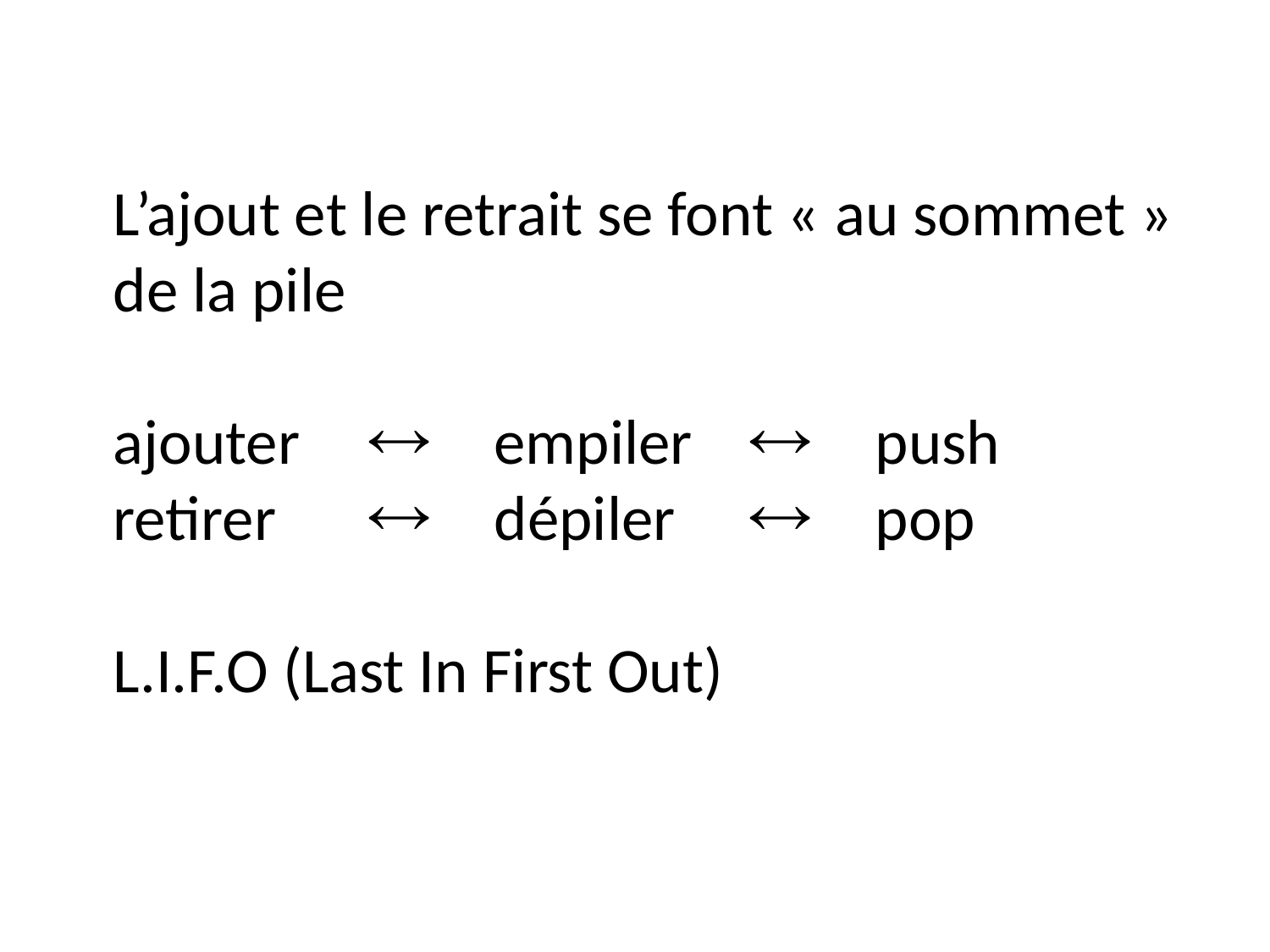

L’ajout et le retrait se font « au sommet » de la pile

ajouter 	↔ 	empiler 	↔	push
retirer 	↔ 	dépiler 	↔	pop

L.I.F.O (Last In First Out)